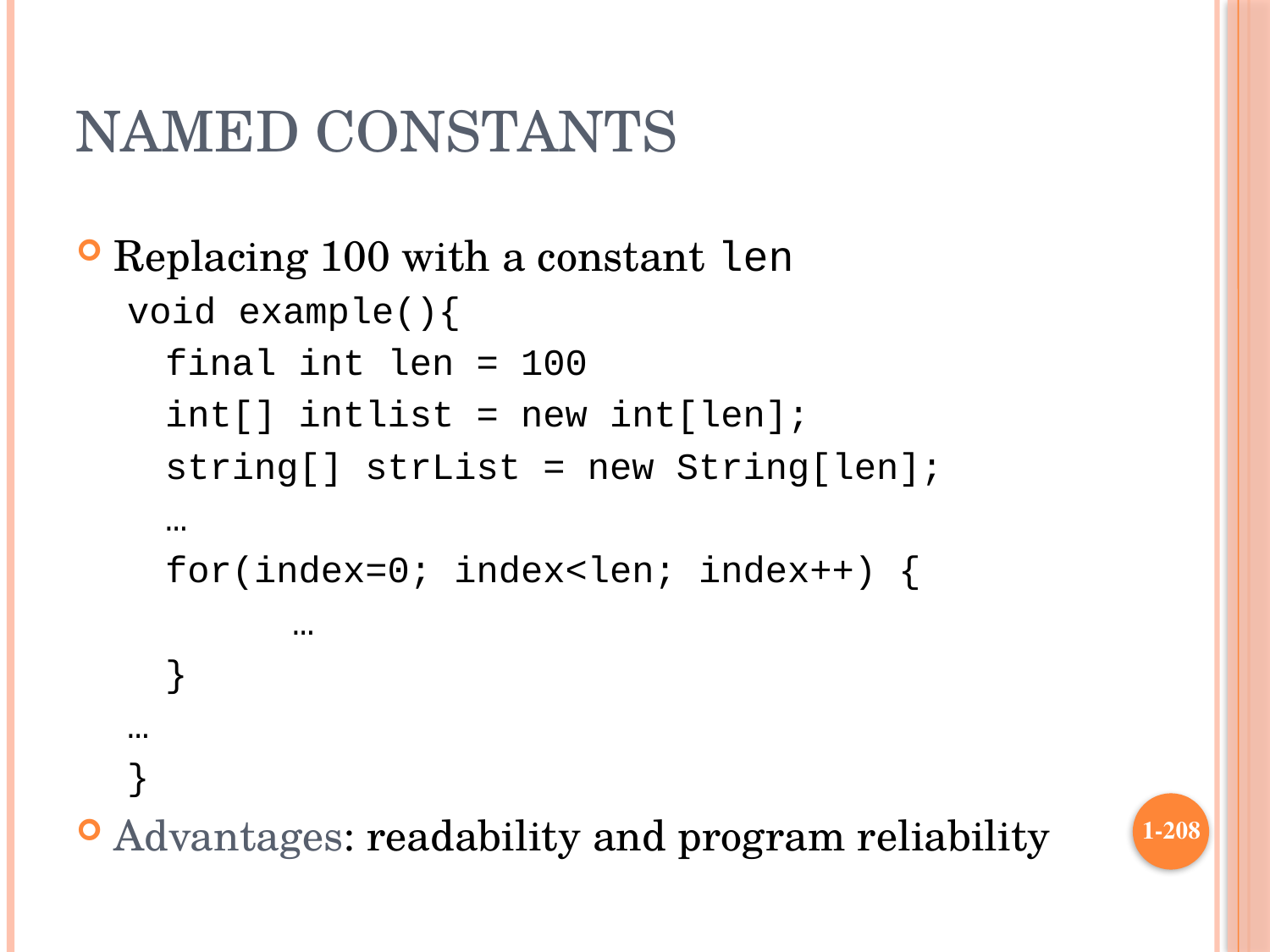

# Named Constants
Replacing 100 with a constant len
void example(){
	final int len = 100
	int[] intlist = new int[len];
	string[] strList = new String[len];
	…
	for(index=0; index<len; index++) {
		…
	}
…
}
Advantages: readability and program reliability
1-208